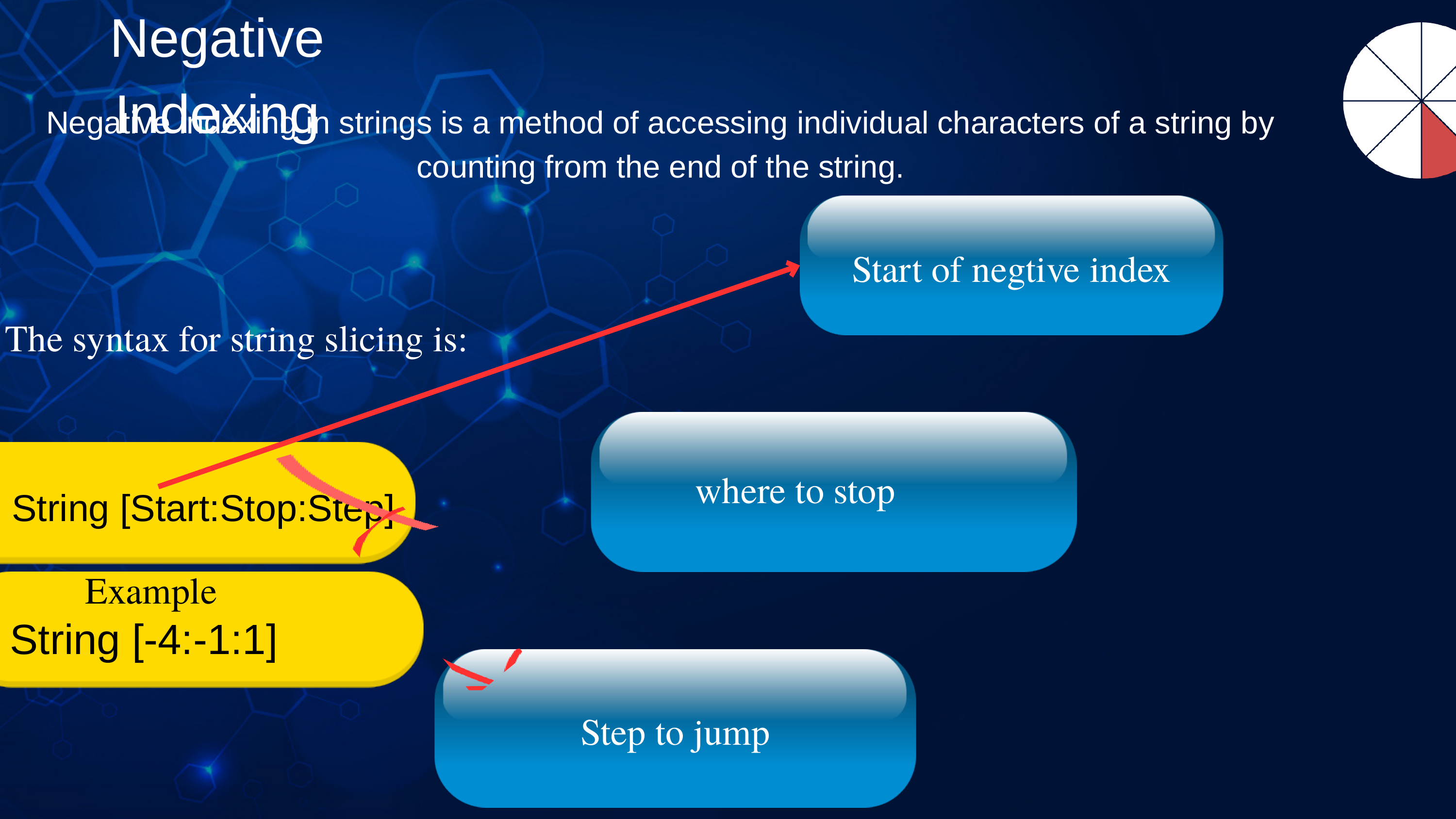

Negative Indexing

Negative indexing in strings is a method of accessing individual characters of a string by counting from the end of the string.

Start of negtive index

The syntax for string slicing is:

where to stop
String [Start:Stop:Step]

Example

String [-4:-1:1]

Step to jump